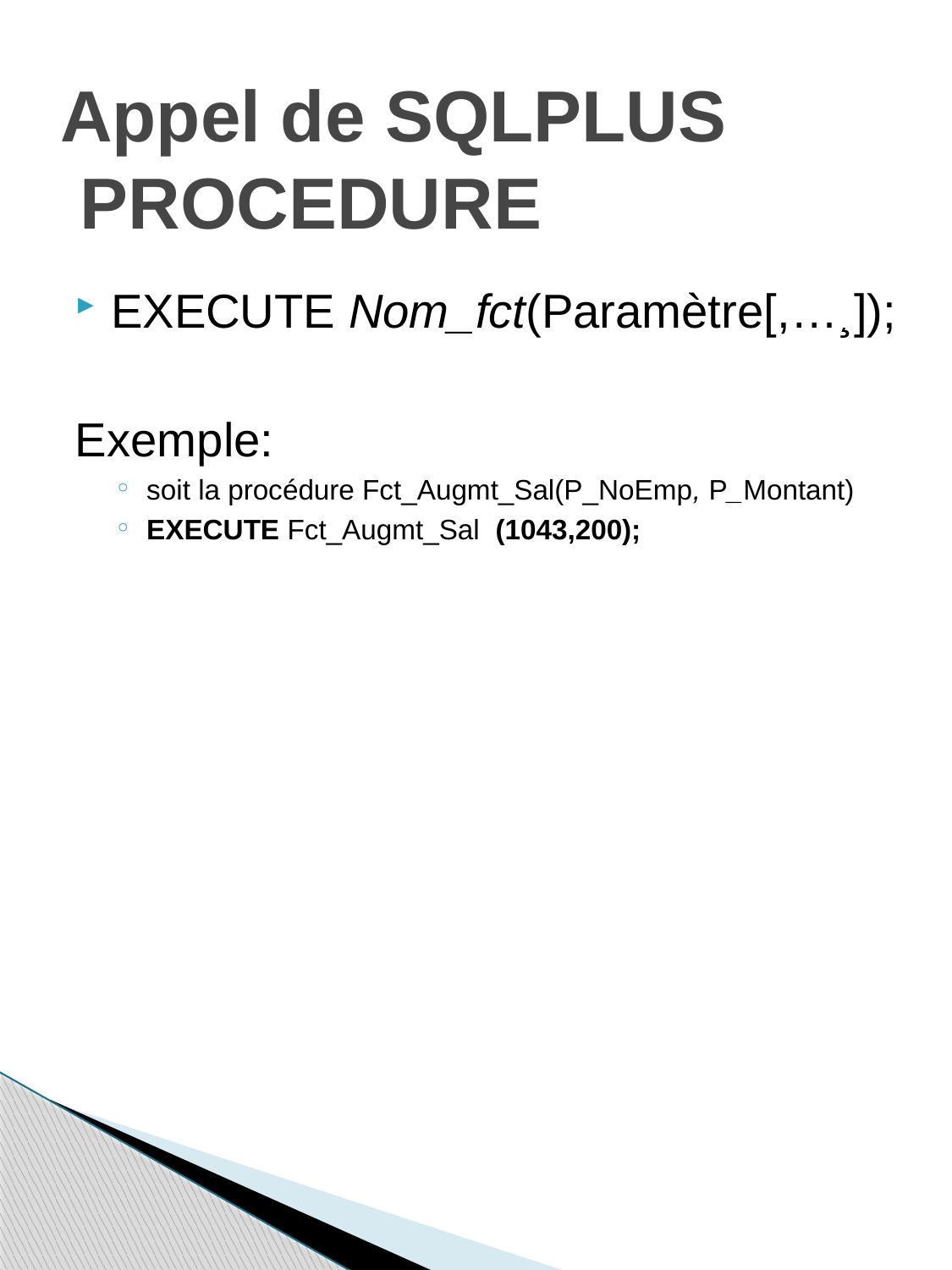

# Appel de SQLPLUS PROCEDURE
EXECUTE Nom_fct(Paramètre[,…¸]);

Exemple:
soit la procédure Fct_Augmt_Sal(P_NoEmp, P_Montant)
EXECUTE Fct_Augmt_Sal  (1043,200);